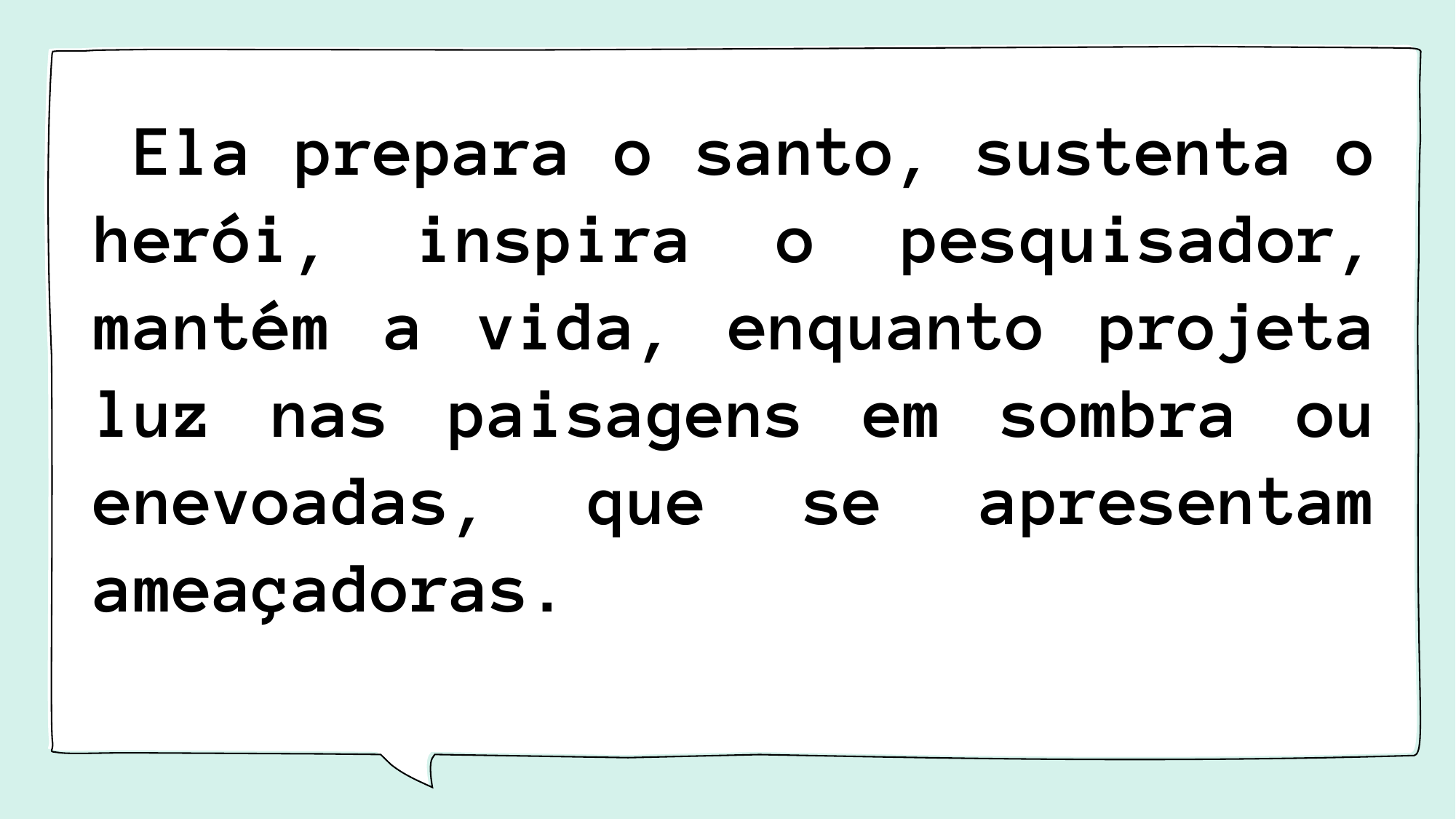

#
 Ela prepara o santo, sustenta o herói, inspira o pesquisador, mantém a vida, enquanto projeta luz nas paisagens em sombra ou enevoadas, que se apresentam ameaçadoras.